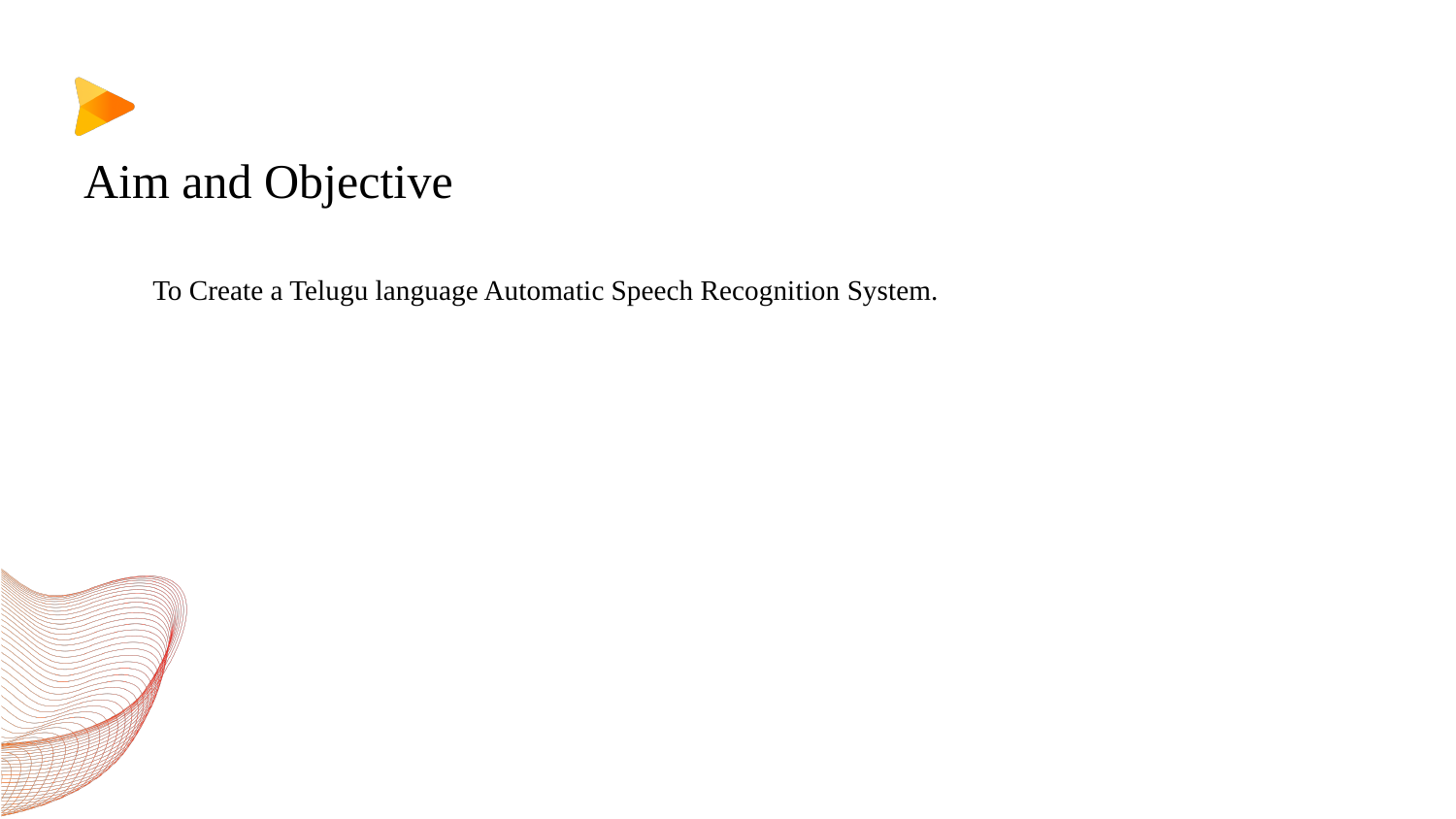

# Aim and Objective
To Create a Telugu language Automatic Speech Recognition System.